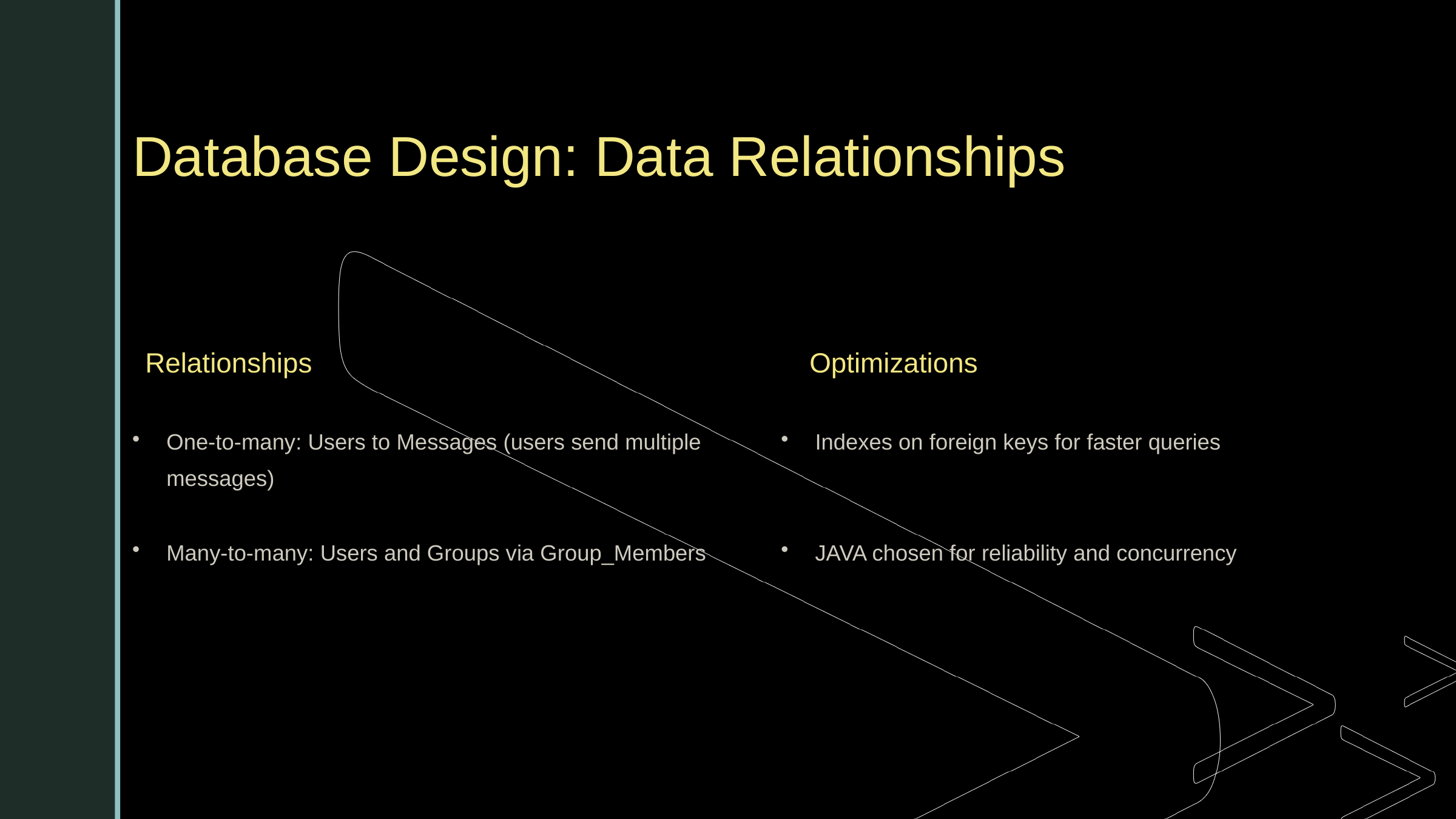

Database Design: Data Relationships
Relationships
Optimizations
Indexes on foreign keys for faster queries
One-to-many: Users to Messages (users send multiple messages)
Many-to-many: Users and Groups via Group_Members
JAVA chosen for reliability and concurrency